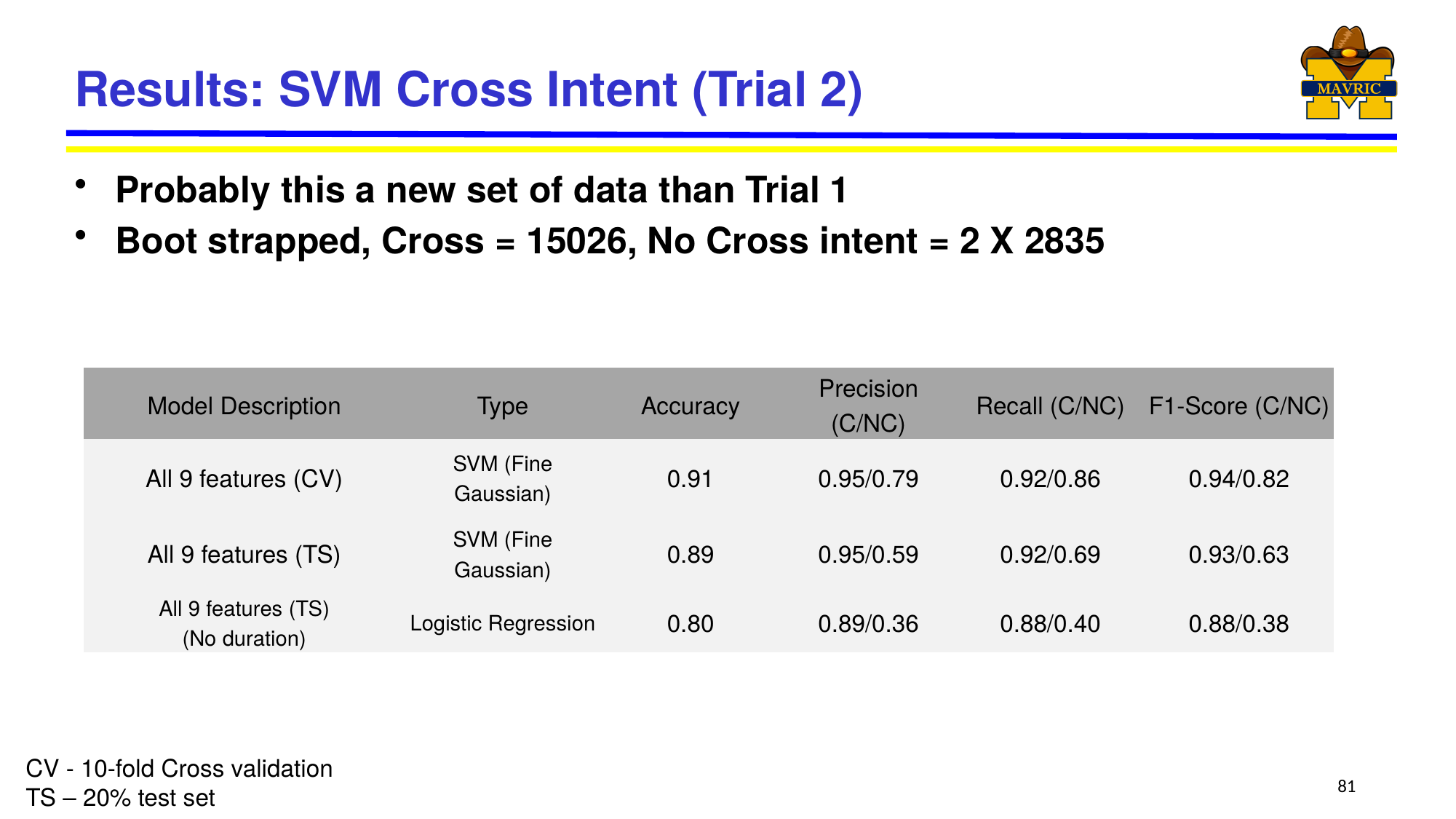

# Results: SVM Cross Intent (Trial 2)
Probably this a new set of data than Trial 1
Boot strapped, Cross = 15026, No Cross intent = 2 X 2835
| Model Description | Type | Accuracy | Precision (C/NC) | Recall (C/NC) | F1-Score (C/NC) |
| --- | --- | --- | --- | --- | --- |
| All 9 features (CV) | SVM (Fine Gaussian) | 0.91 | 0.95/0.79 | 0.92/0.86 | 0.94/0.82 |
| All 9 features (TS) | SVM (Fine Gaussian) | 0.89 | 0.95/0.59 | 0.92/0.69 | 0.93/0.63 |
| All 9 features (TS) (No duration) | Logistic Regression | 0.80 | 0.89/0.36 | 0.88/0.40 | 0.88/0.38 |
CV - 10-fold Cross validation
TS – 20% test set
81